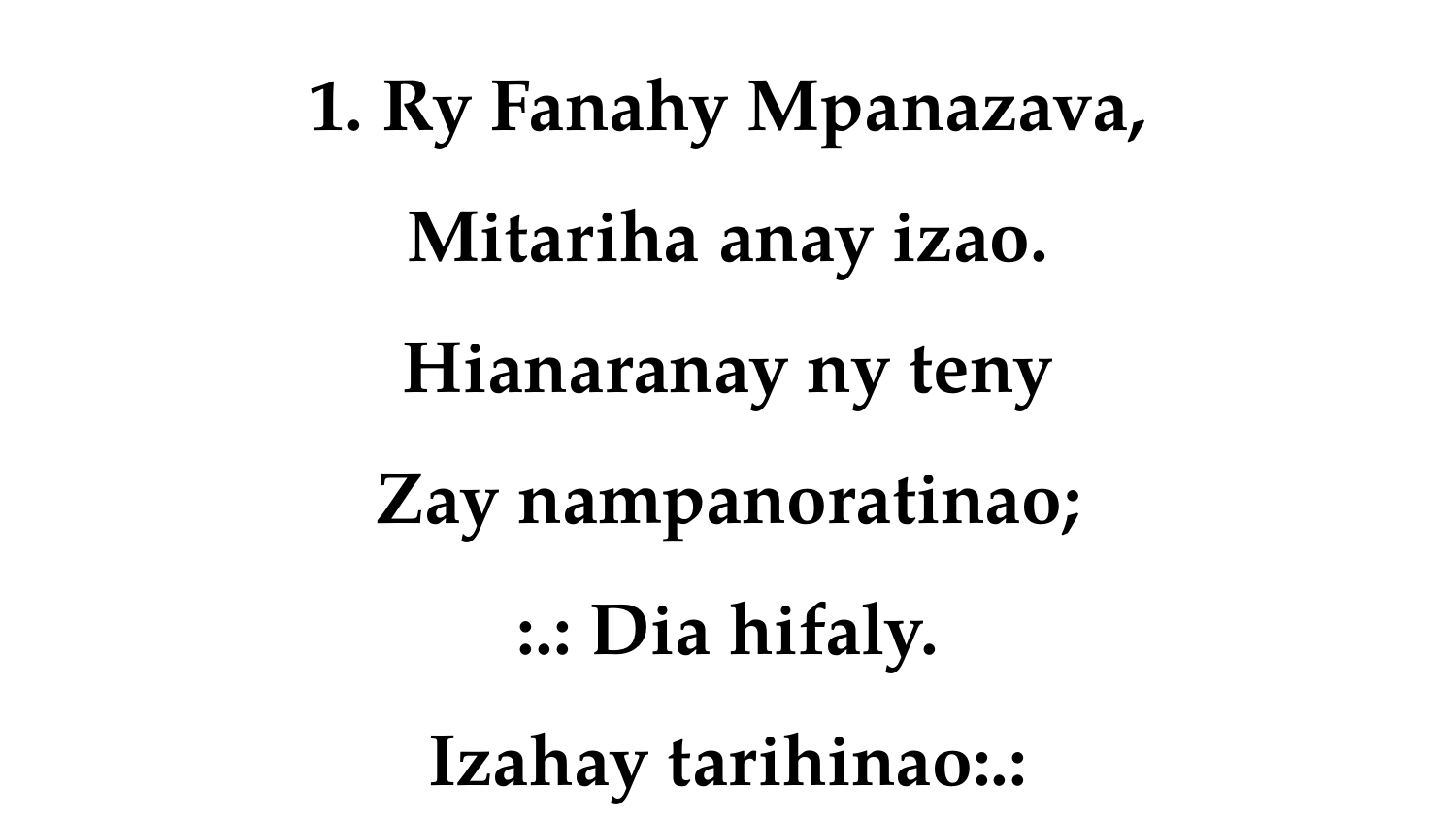

1. Ry Fanahy Mpanazava,
Mitariha anay izao.
Hianaranay ny teny
Zay nampanoratinao;
:.: Dia hifaly.
Izahay tarihinao:.: